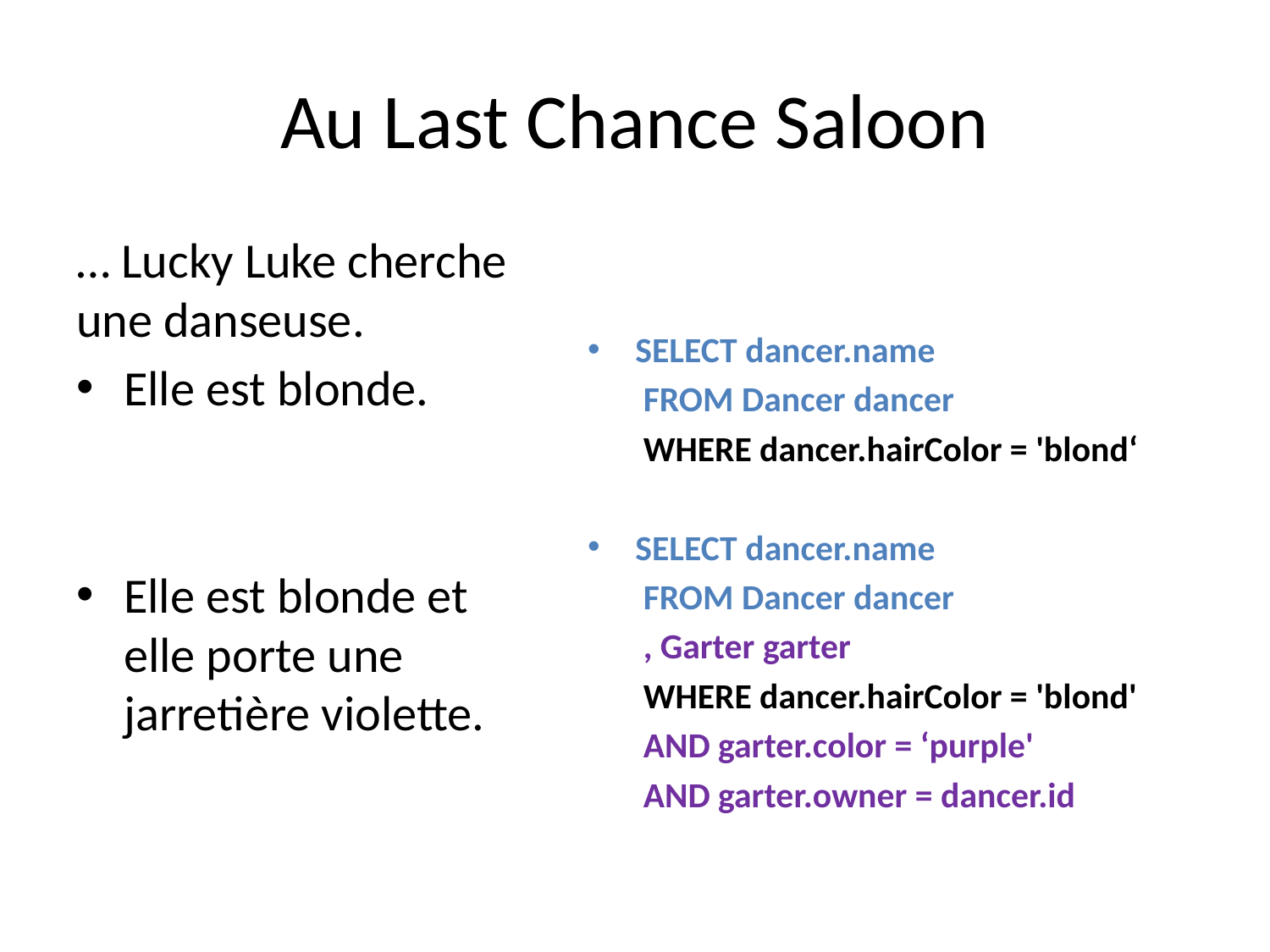

# Au Last Chance Saloon
… Lucky Luke cherche une danseuse.
Elle est blonde.

Elle est blonde et elle porte une jarretière violette.

SELECT dancer.name
FROM Dancer dancer
WHERE dancer.hairColor = 'blond‘

SELECT dancer.name
FROM Dancer dancer
, Garter garter
WHERE dancer.hairColor = 'blond'
AND garter.color = ‘purple'
AND garter.owner = dancer.id